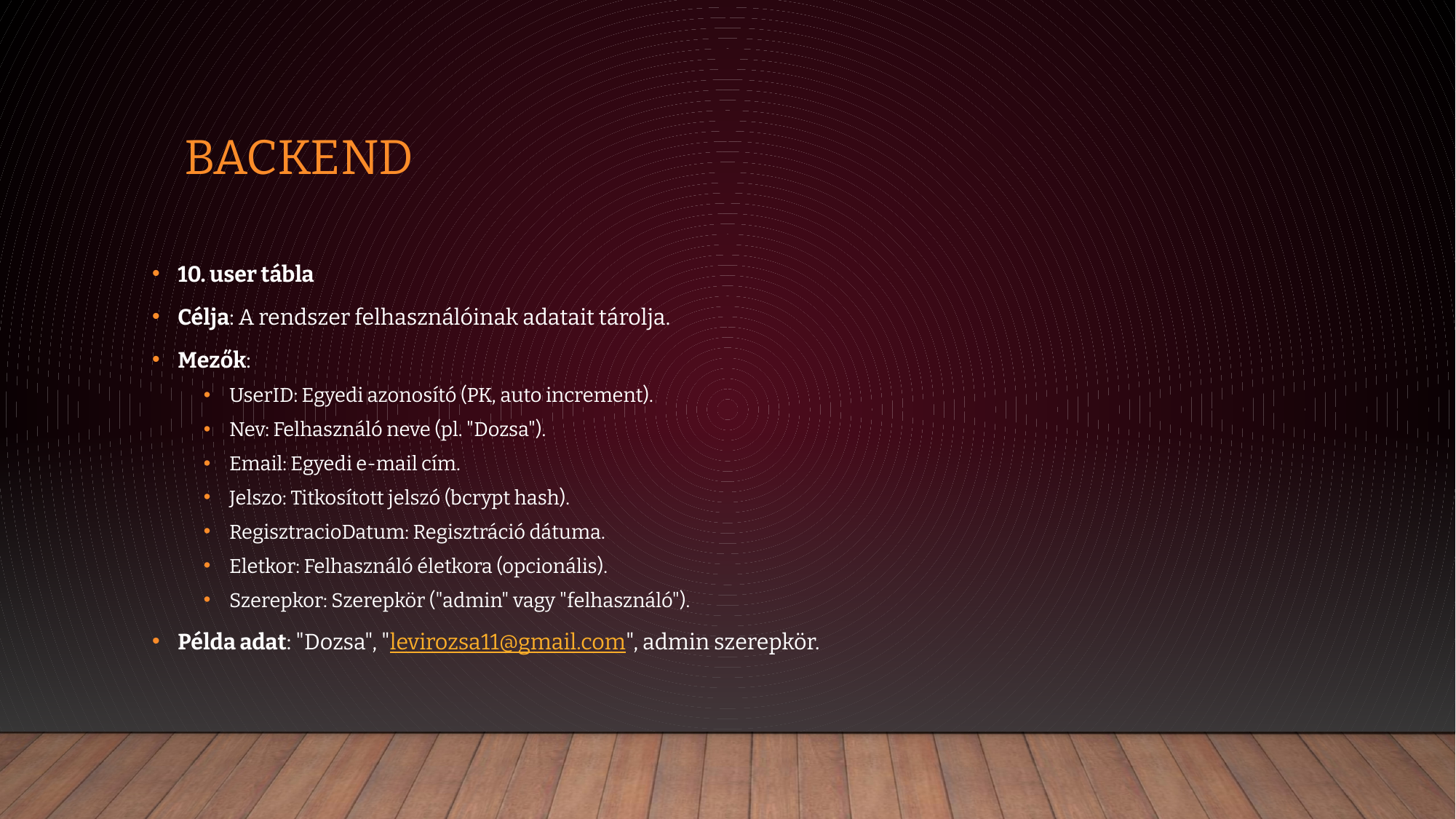

# backend
10. user tábla
Célja: A rendszer felhasználóinak adatait tárolja.
Mezők:
UserID: Egyedi azonosító (PK, auto increment).
Nev: Felhasználó neve (pl. "Dozsa").
Email: Egyedi e-mail cím.
Jelszo: Titkosított jelszó (bcrypt hash).
RegisztracioDatum: Regisztráció dátuma.
Eletkor: Felhasználó életkora (opcionális).
Szerepkor: Szerepkör ("admin" vagy "felhasználó").
Példa adat: "Dozsa", "levirozsa11@gmail.com", admin szerepkör.